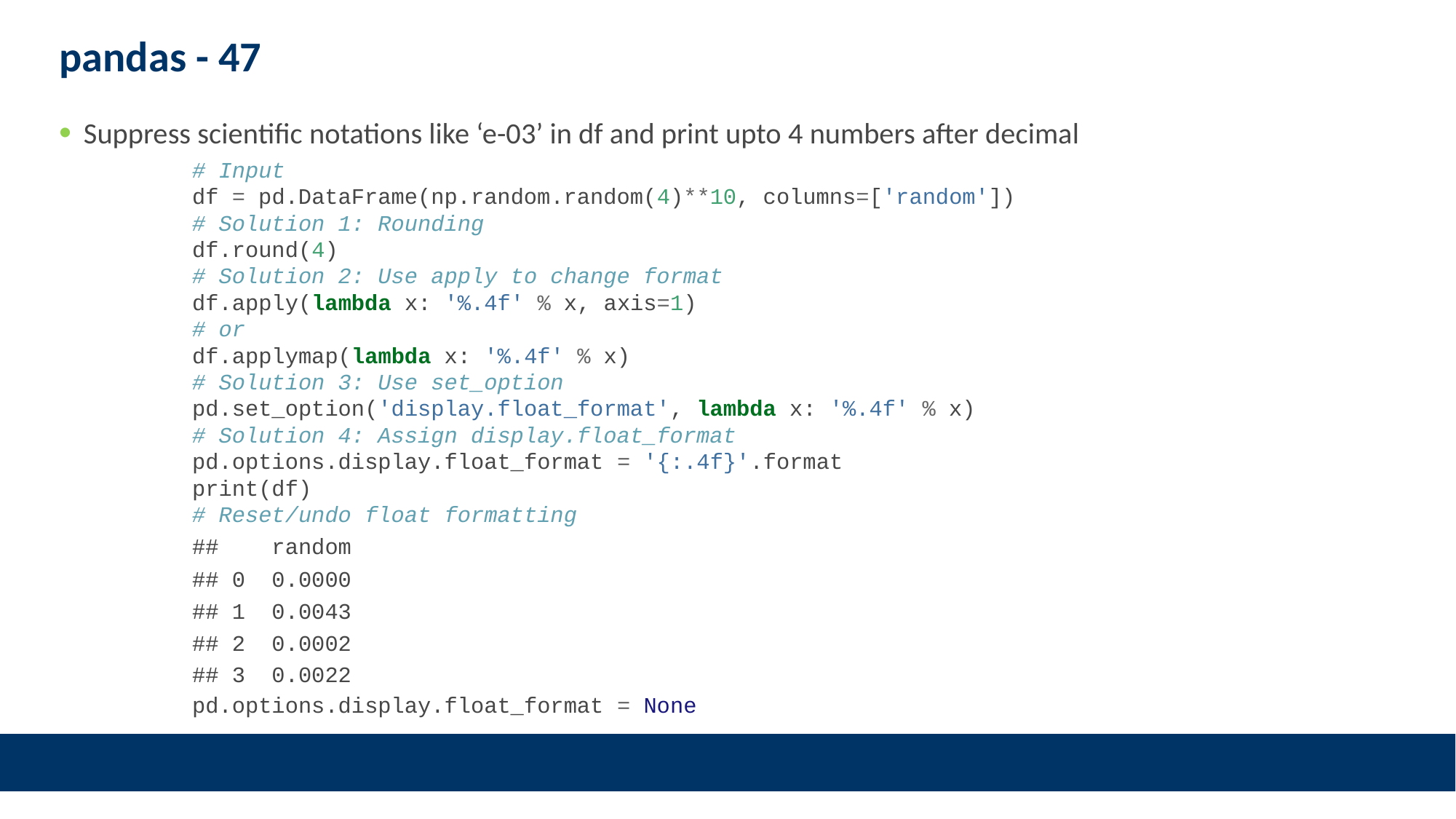

# pandas - 47
Suppress scientific notations like ‘e-03’ in df and print upto 4 numbers after decimal
# Input df = pd.DataFrame(np.random.random(4)**10, columns=['random']) # Solution 1: Rounding df.round(4) # Solution 2: Use apply to change format df.apply(lambda x: '%.4f' % x, axis=1) # or df.applymap(lambda x: '%.4f' % x) # Solution 3: Use set_option pd.set_option('display.float_format', lambda x: '%.4f' % x) # Solution 4: Assign display.float_format pd.options.display.float_format = '{:.4f}'.format print(df) # Reset/undo float formatting
##    random
## 0  0.0000
## 1  0.0043
## 2  0.0002
## 3  0.0022
pd.options.display.float_format = None